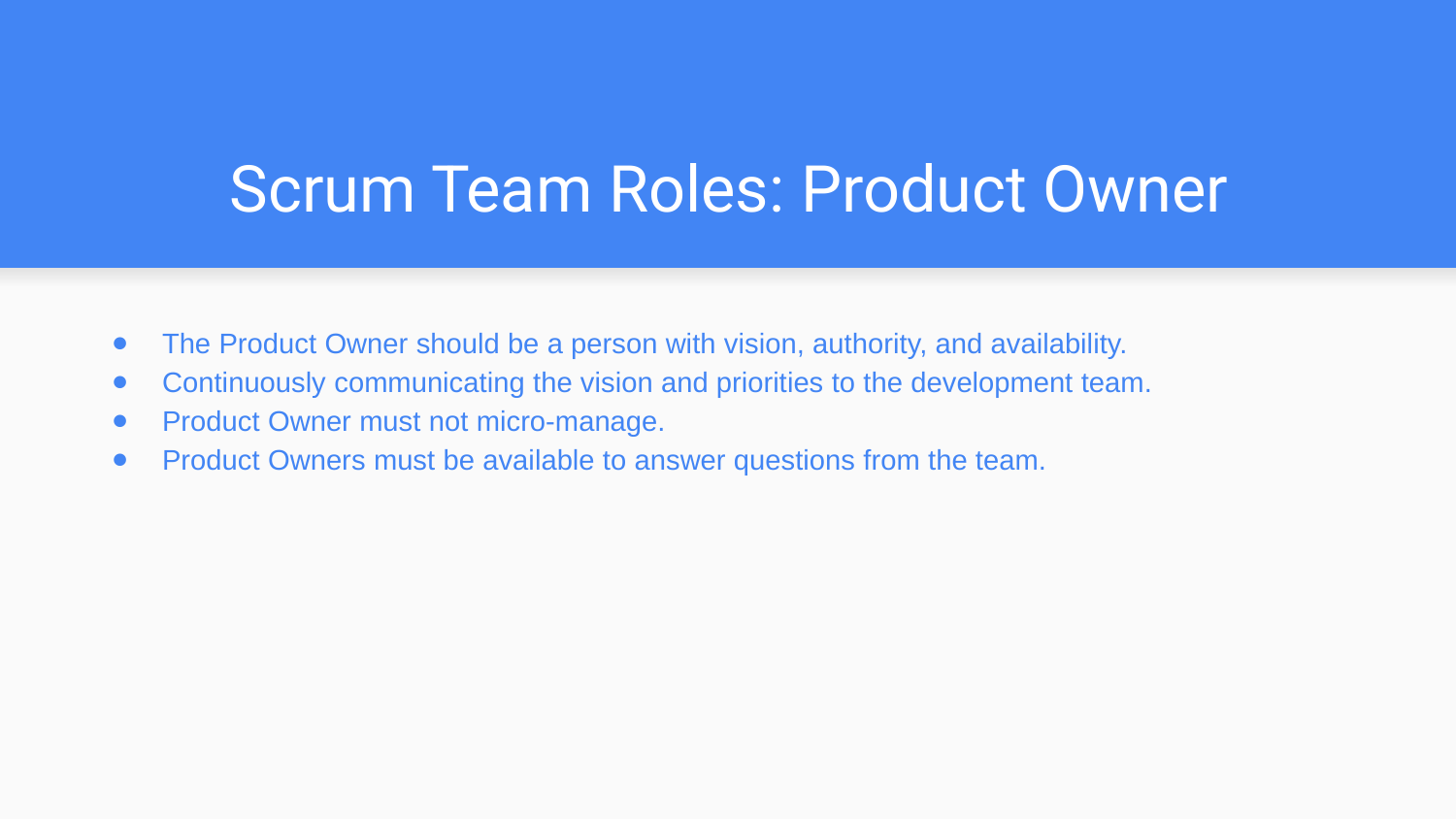

Scrum Team Roles: Product Owner
The Product Owner should be a person with vision, authority, and availability.
Continuously communicating the vision and priorities to the development team.
Product Owner must not micro-manage.
Product Owners must be available to answer questions from the team.